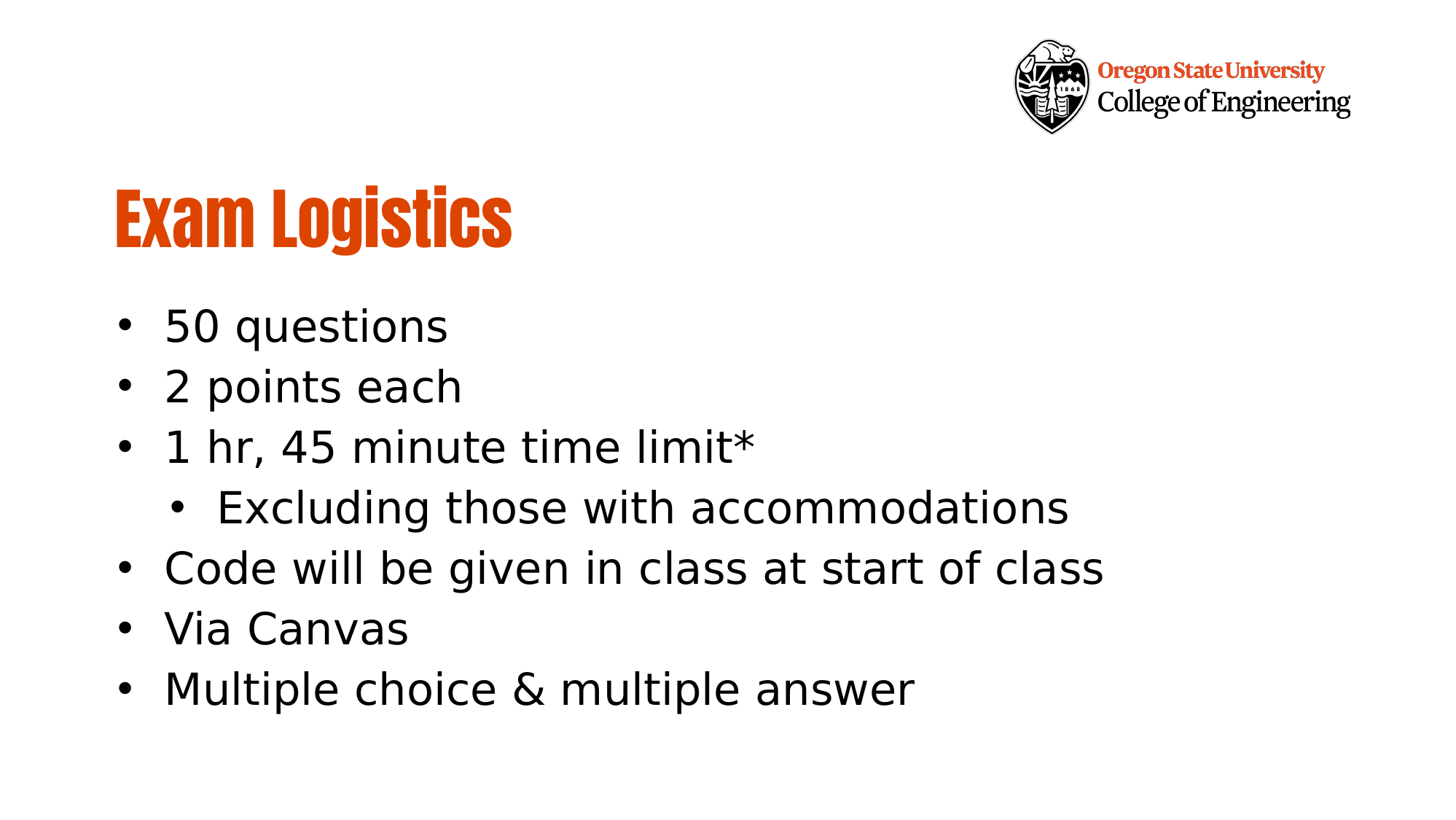

# Exam Logistics
50 questions
2 points each
1 hr, 45 minute time limit*
Excluding those with accommodations
Code will be given in class at start of class
Via Canvas
Multiple choice & multiple answer
29